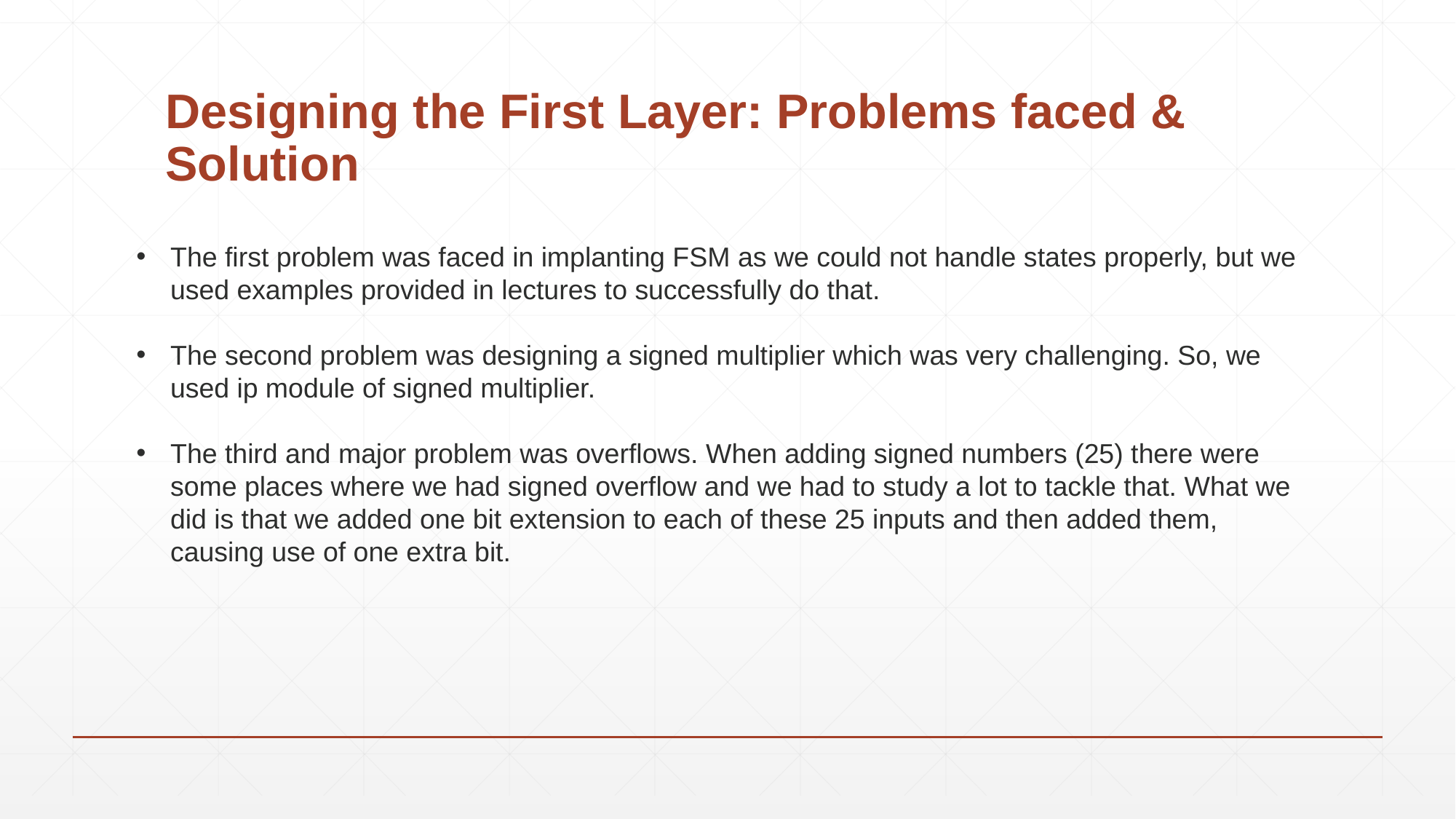

# Designing the First Layer: Problems faced & Solution
The first problem was faced in implanting FSM as we could not handle states properly, but we used examples provided in lectures to successfully do that.

The second problem was designing a signed multiplier which was very challenging. So, we used ip module of signed multiplier.

The third and major problem was overflows. When adding signed numbers (25) there were some places where we had signed overflow and we had to study a lot to tackle that. What we did is that we added one bit extension to each of these 25 inputs and then added them, causing use of one extra bit.